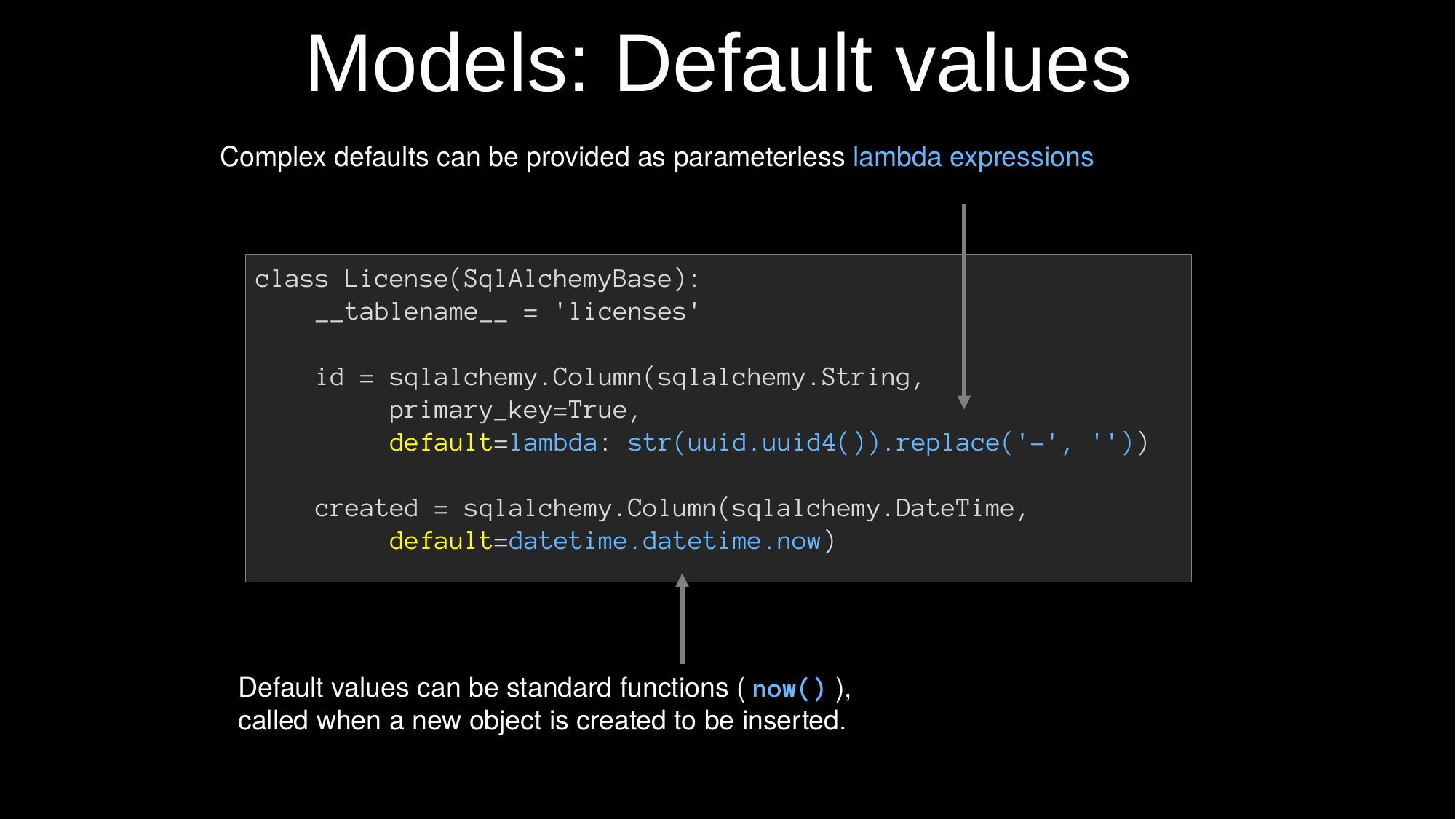

Models: Default values

Complex defaults can be provided as parameterless lambda expressions
class License(SqlAlchemyBase):
    __tablename__ = 'licenses'

    id = sqlalchemy.Column(sqlalchemy.String,
         primary_key=True,
         default=lambda: str(uuid.uuid4()).replace('-', ''))

    created = sqlalchemy.Column(sqlalchemy.DateTime,
         default=datetime.datetime.now)
Default values can be standard functions ( now() ),
called when a new object is created to be inserted.